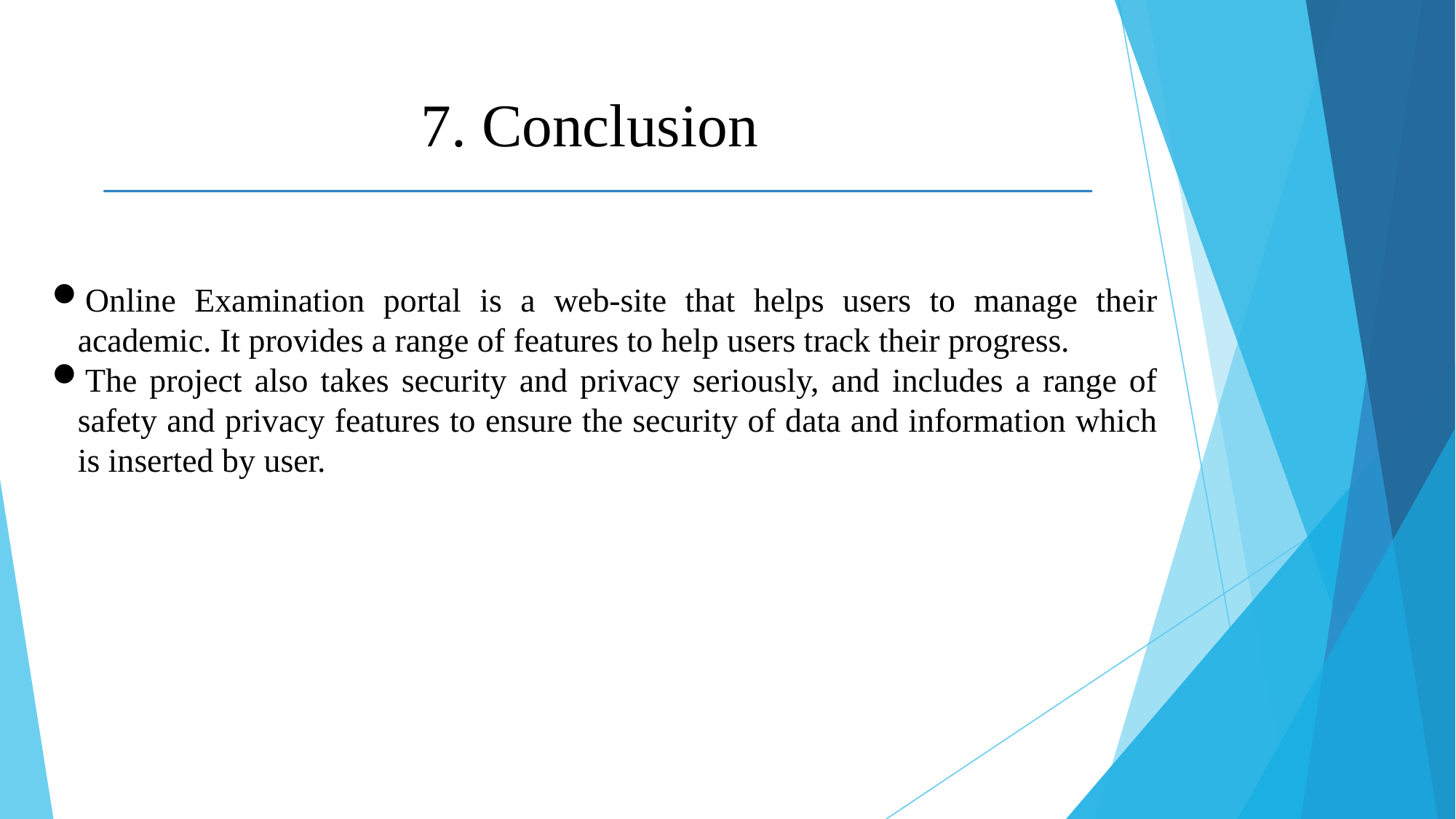

7. Conclusion

Online Examination portal is a web-site that helps users to manage their academic. It provides a range of features to help users track their progress.
The project also takes security and privacy seriously, and includes a range of safety and privacy features to ensure the security of data and information which is inserted by user.